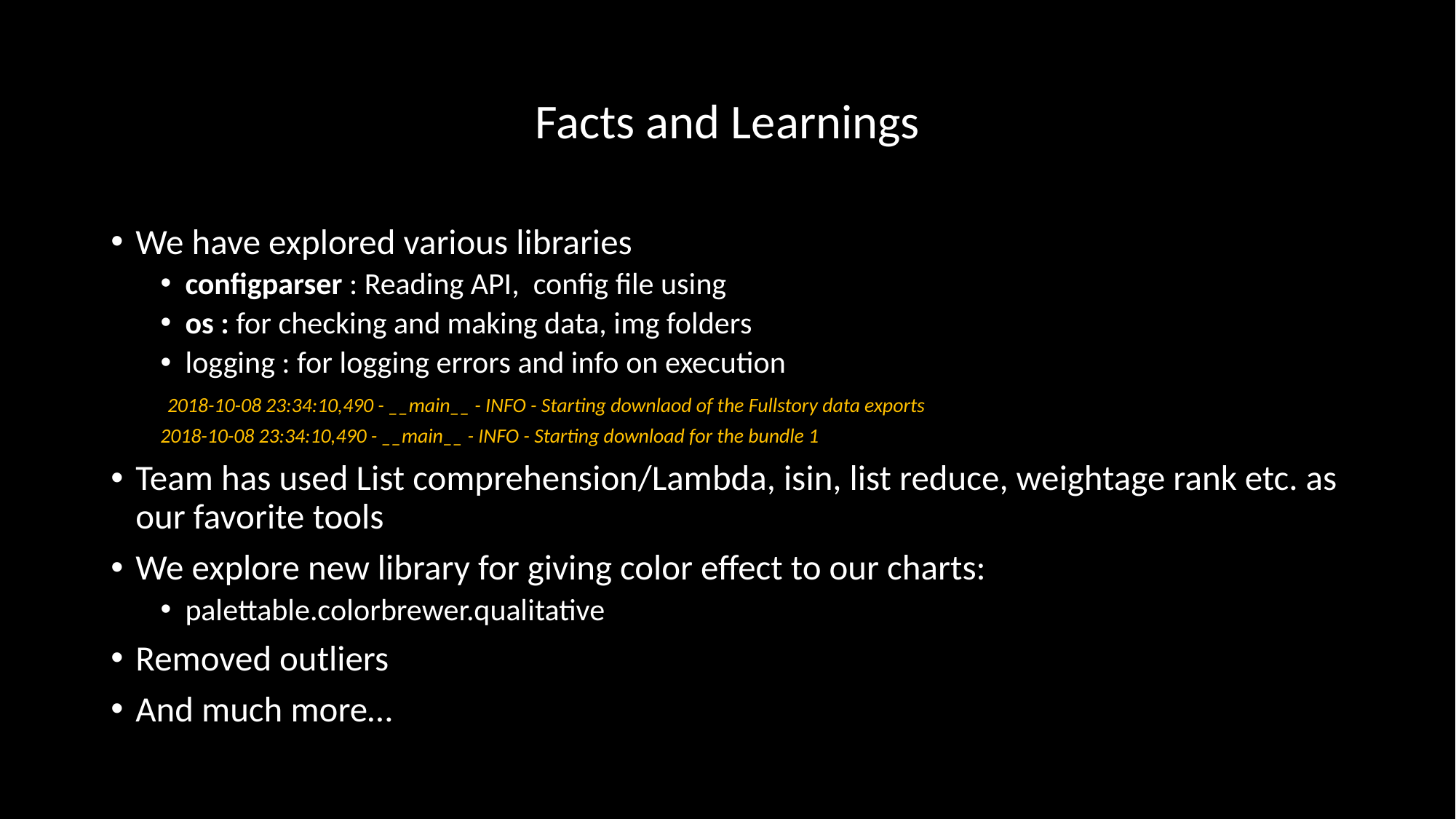

# Facts and Learnings
We have explored various libraries
configparser : Reading API,  config file using
os : for checking and making data, img folders
logging : for logging errors and info on execution
	 2018-10-08 23:34:10,490 - __main__ - INFO - Starting downlaod of the Fullstory data exports
	2018-10-08 23:34:10,490 - __main__ - INFO - Starting download for the bundle 1
Team has used List comprehension/Lambda, isin, list reduce, weightage rank etc. as our favorite tools
We explore new library for giving color effect to our charts:
palettable.colorbrewer.qualitative
Removed outliers
And much more…